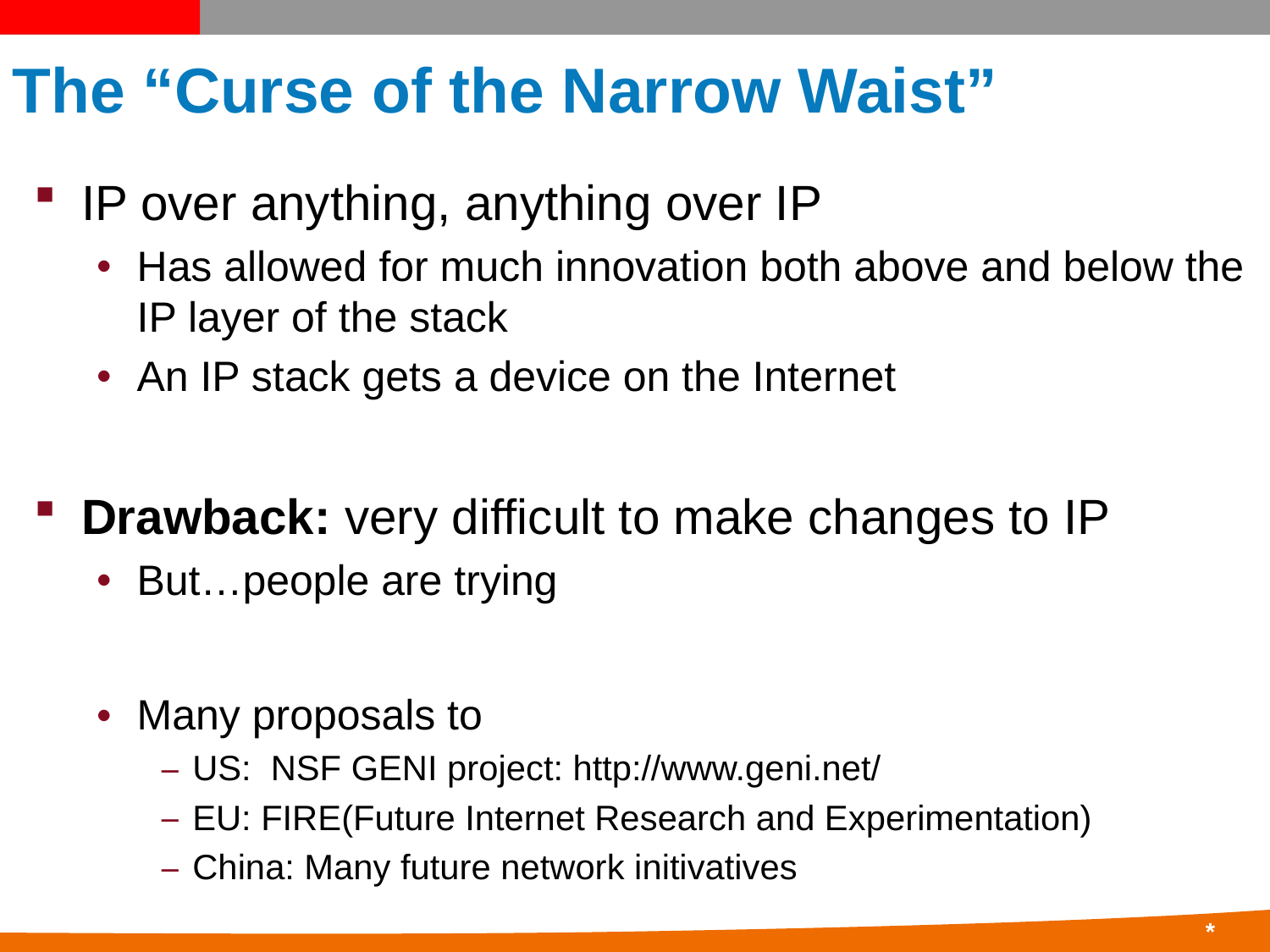

# The “Curse of the Narrow Waist”
IP over anything, anything over IP
Has allowed for much innovation both above and below the IP layer of the stack
An IP stack gets a device on the Internet

Drawback: very difficult to make changes to IP
But…people are trying

Many proposals to
US:  NSF GENI project: http://www.geni.net/
EU: FIRE(Future Internet Research and Experimentation)
China: Many future network initivatives